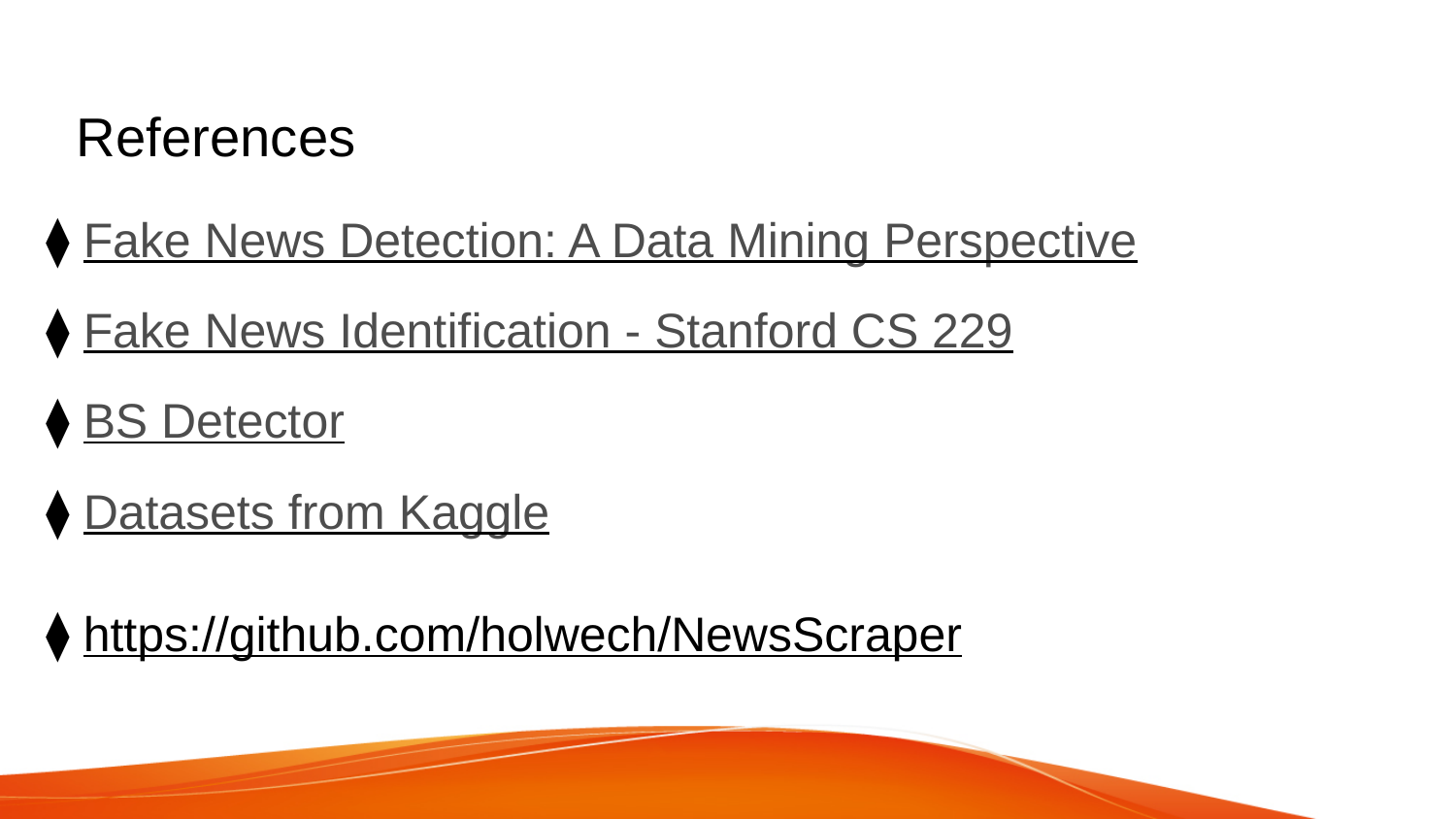

# References
⧫ Fake News Detection: A Data Mining Perspective
⧫ Fake News Identification - Stanford CS 229
⧫ BS Detector
⧫ Datasets from Kaggle
⧫ https://github.com/holwech/NewsScraper